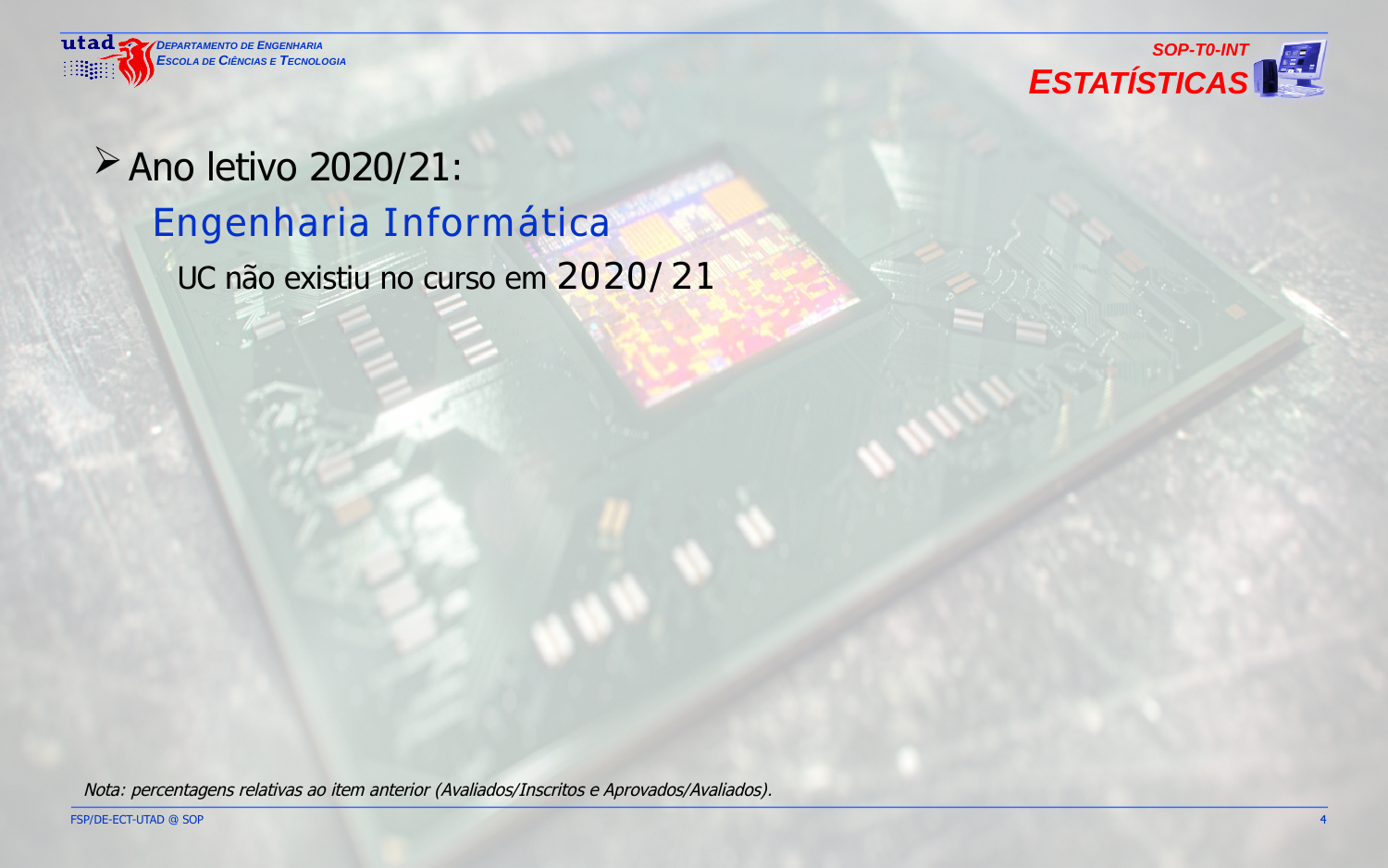

SOP-T0-INT
ESTATÍSTICAS
Ano letivo 2020/21:
Engenharia Informática
UC não existiu no curso em 2020/21
Nota: percentagens relativas ao item anterior (Avaliados/Inscritos e Aprovados/Avaliados).